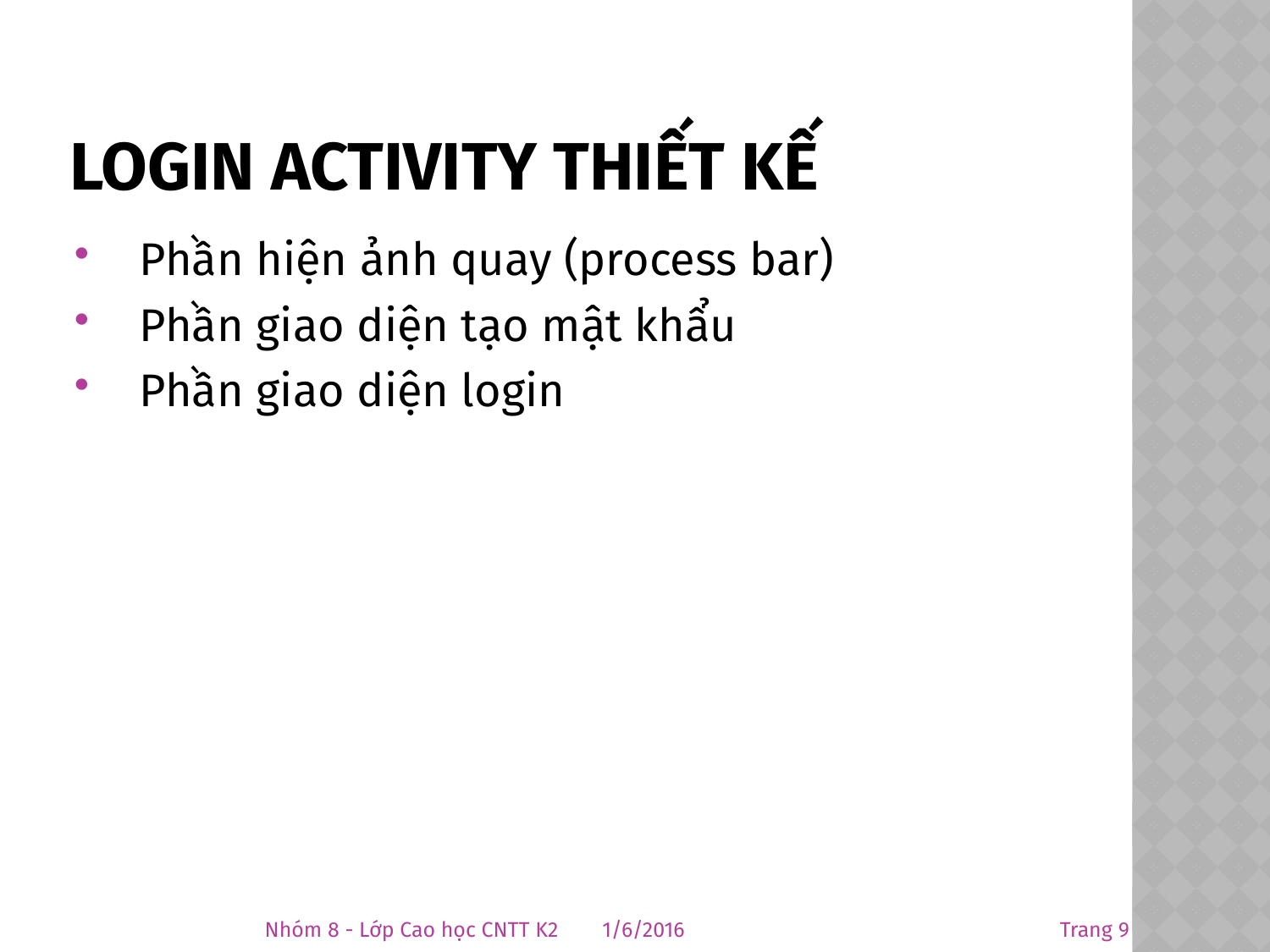

# Login activity thiết kế
Phần hiện ảnh quay (process bar)
Phần giao diện tạo mật khẩu
Phần giao diện login
9
Nhóm 8 - Lớp Cao học CNTT K2
1/6/2016